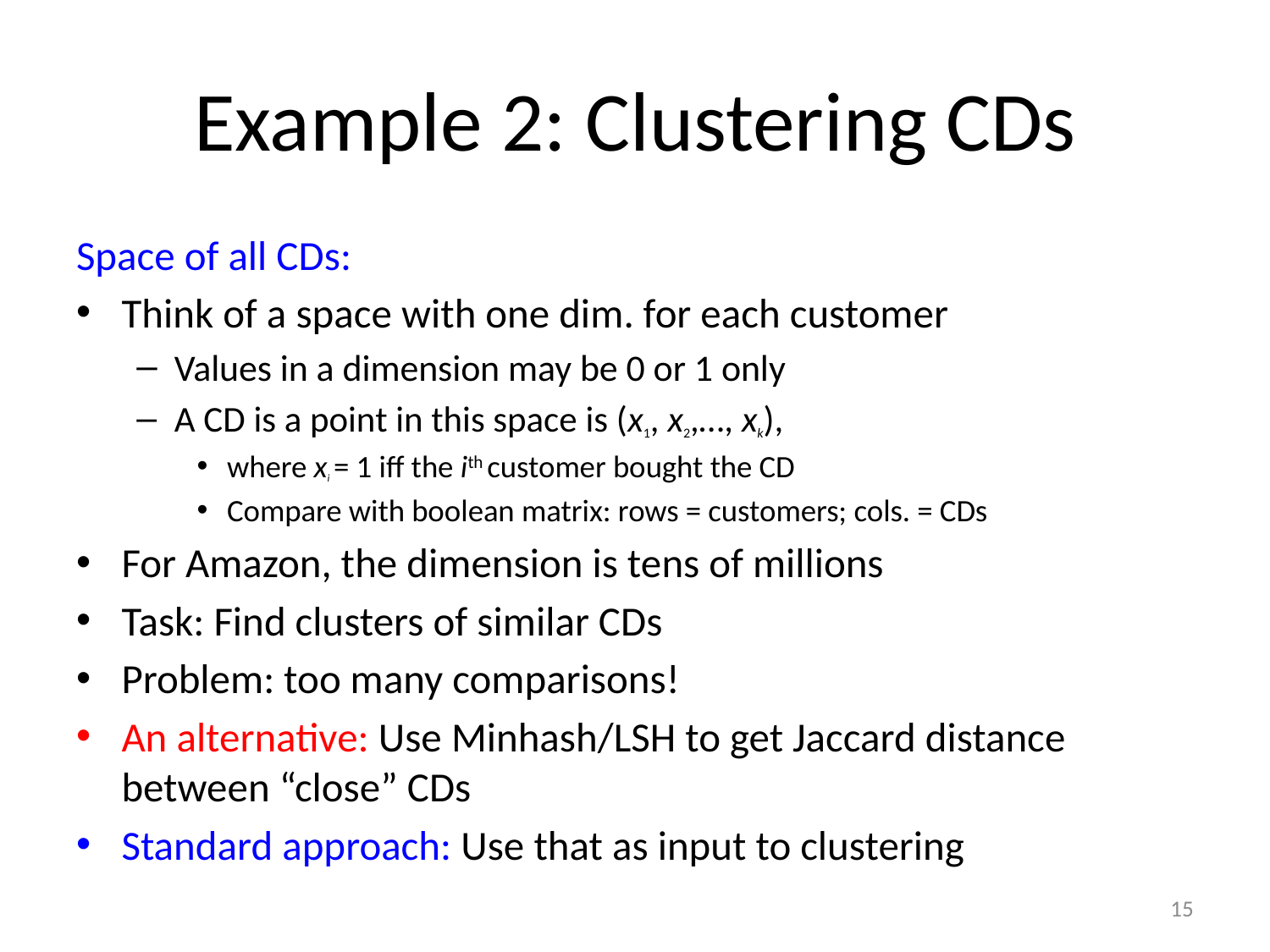

# Example 2: Clustering CDs
Space of all CDs:
Think of a space with one dim. for each customer
Values in a dimension may be 0 or 1 only
A CD is a point in this space is (x1, x2,…, xk),
where xi = 1 iff the ith customer bought the CD
Compare with boolean matrix: rows = customers; cols. = CDs
For Amazon, the dimension is tens of millions
Task: Find clusters of similar CDs
Problem: too many comparisons!
An alternative: Use Minhash/LSH to get Jaccard distance between “close” CDs
Standard approach: Use that as input to clustering

15